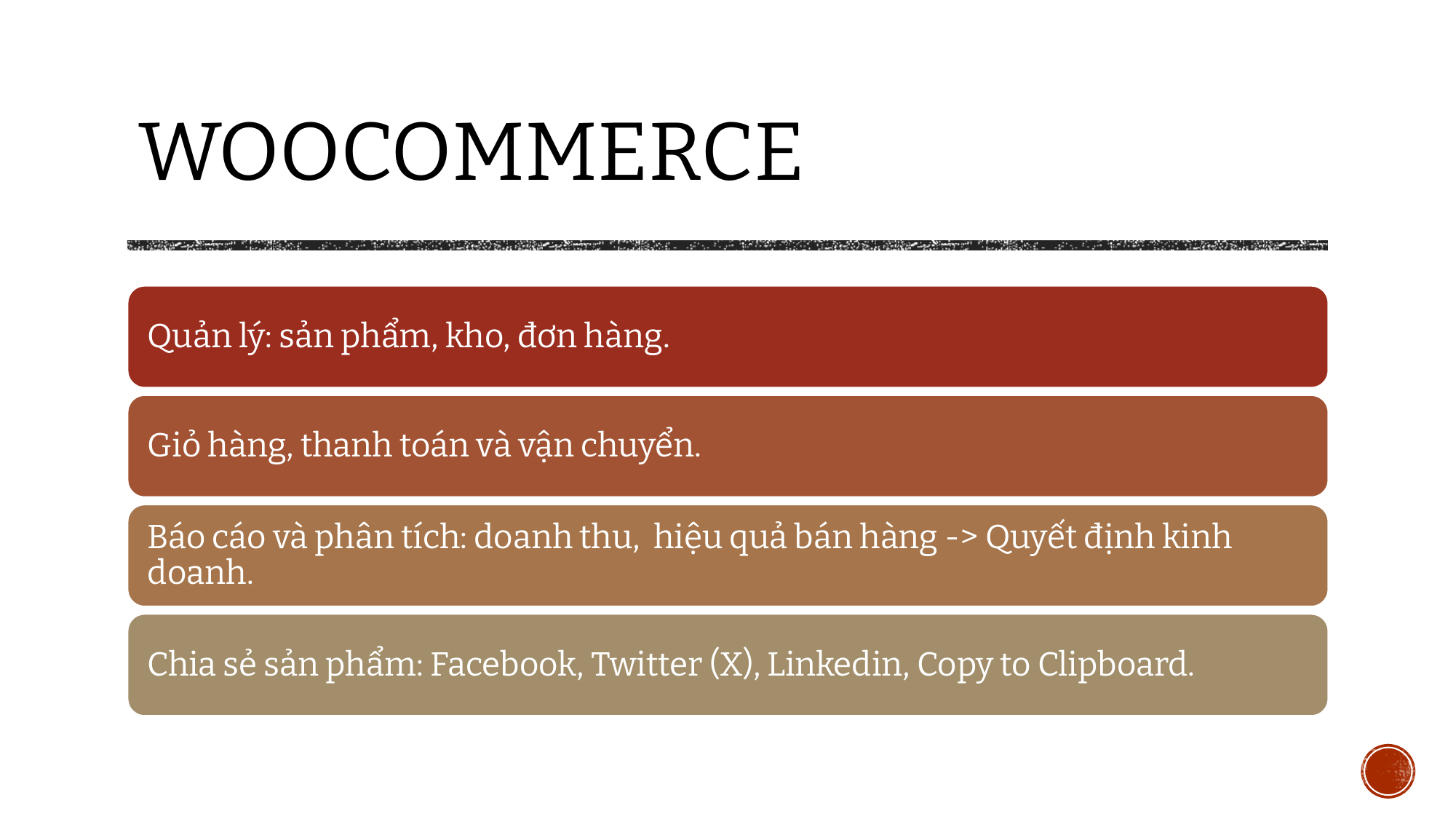

# Woocommerce

Quản lý: sản phẩm, kho, đơn hàng.
Giỏ hàng, thanh toán và vận chuyển.
Báo cáo và phân tích: doanh thu,  hiệu quả bán hàng -> Quyết định kinh doanh.
Chia sẻ sản phẩm: Facebook, Twitter (X), Linkedin, Copy to Clipboard.